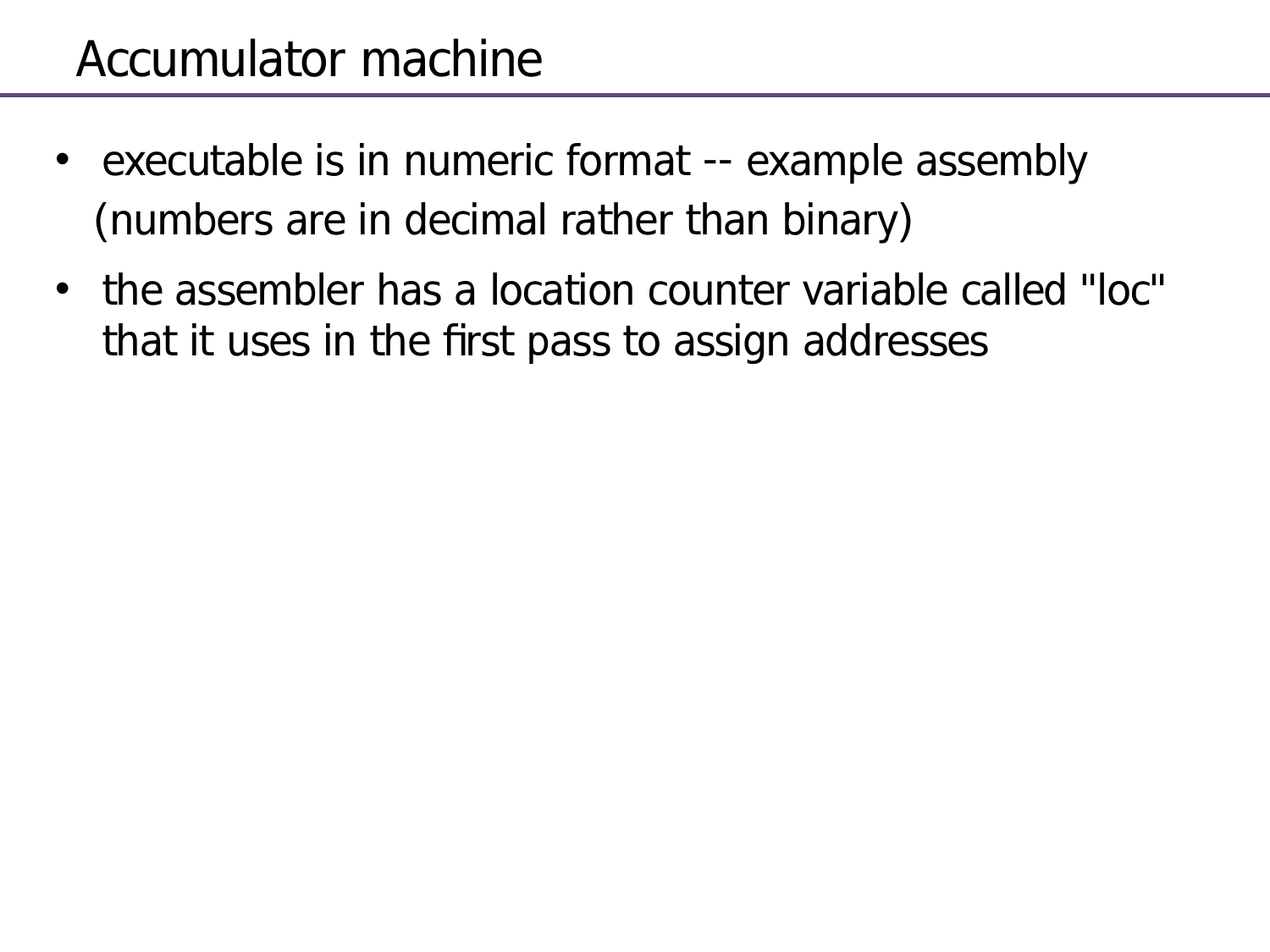

# Accumulator machine
executable is in numeric format -- example assembly
   (numbers are in decimal rather than binary)
the assembler has a location counter variable called "loc" that it uses in the first pass to assign addresses